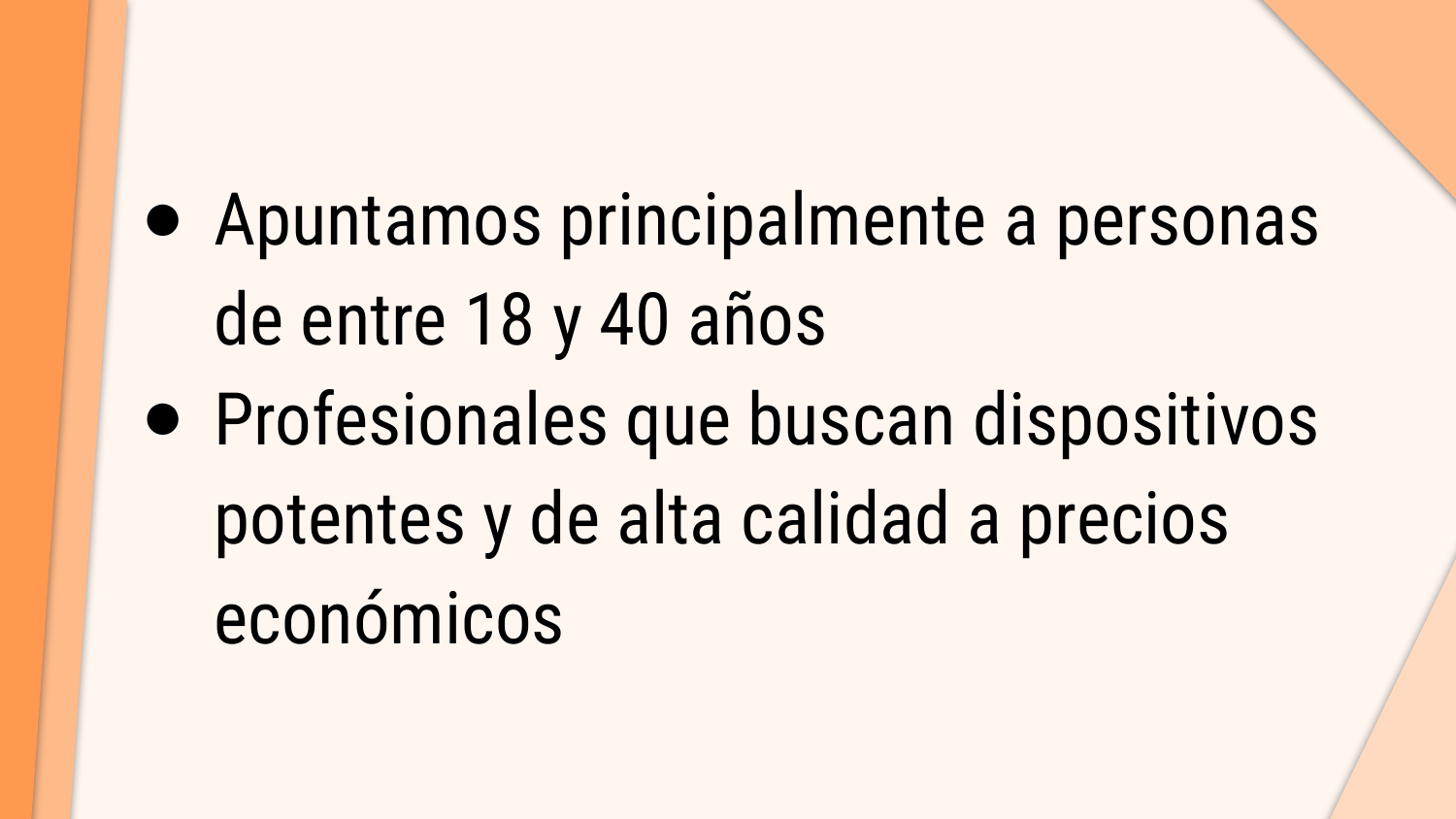

Apuntamos principalmente a personas de entre 18 y 40 años
Profesionales que buscan dispositivos potentes y de alta calidad a precios económicos